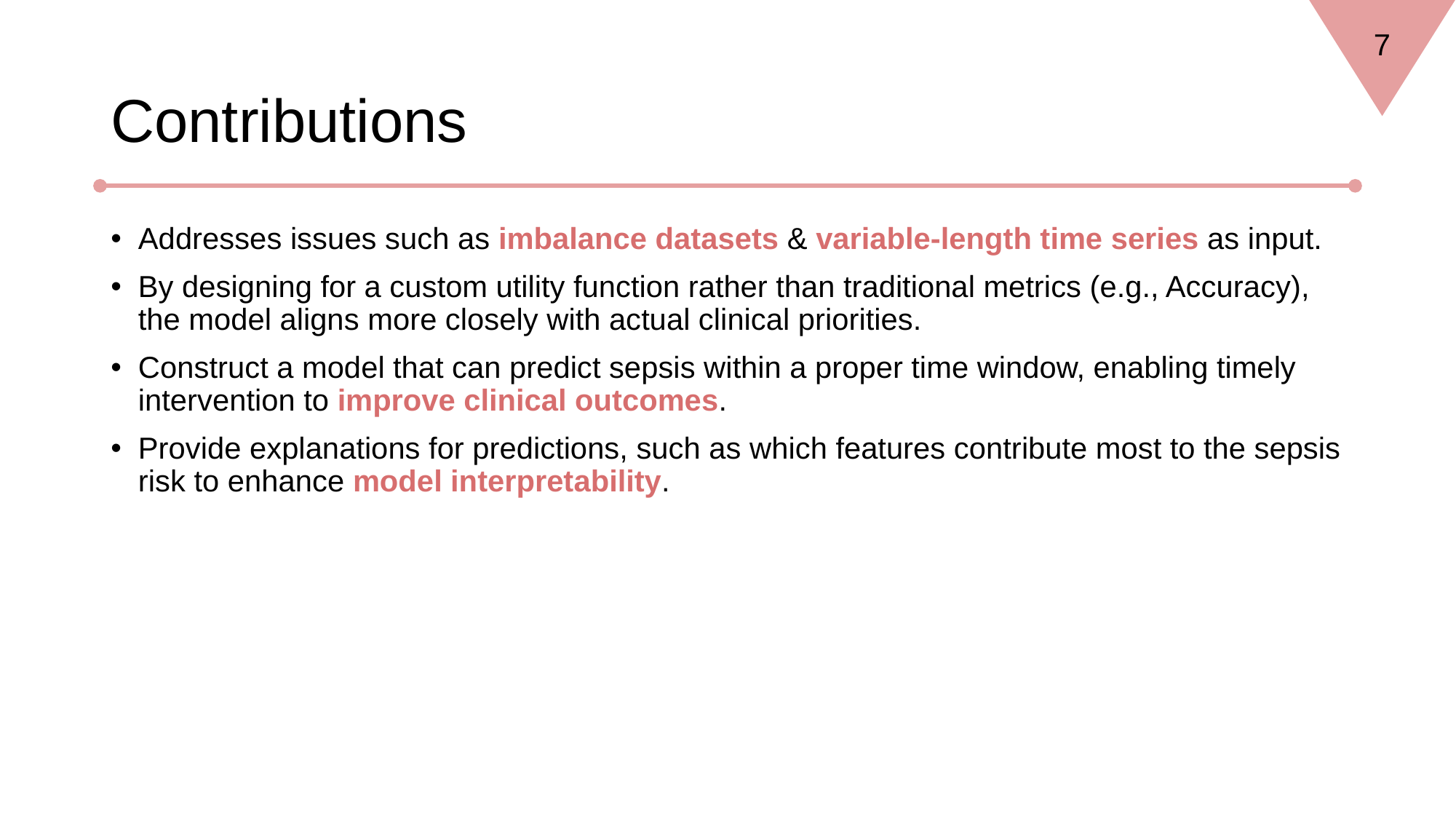

7
# Contributions
Addresses issues such as imbalance datasets & variable-length time series as input.
By designing for a custom utility function rather than traditional metrics (e.g., Accuracy), the model aligns more closely with actual clinical priorities.
Construct a model that can predict sepsis within a proper time window, enabling timely intervention to improve clinical outcomes.
Provide explanations for predictions, such as which features contribute most to the sepsis risk to enhance model interpretability.